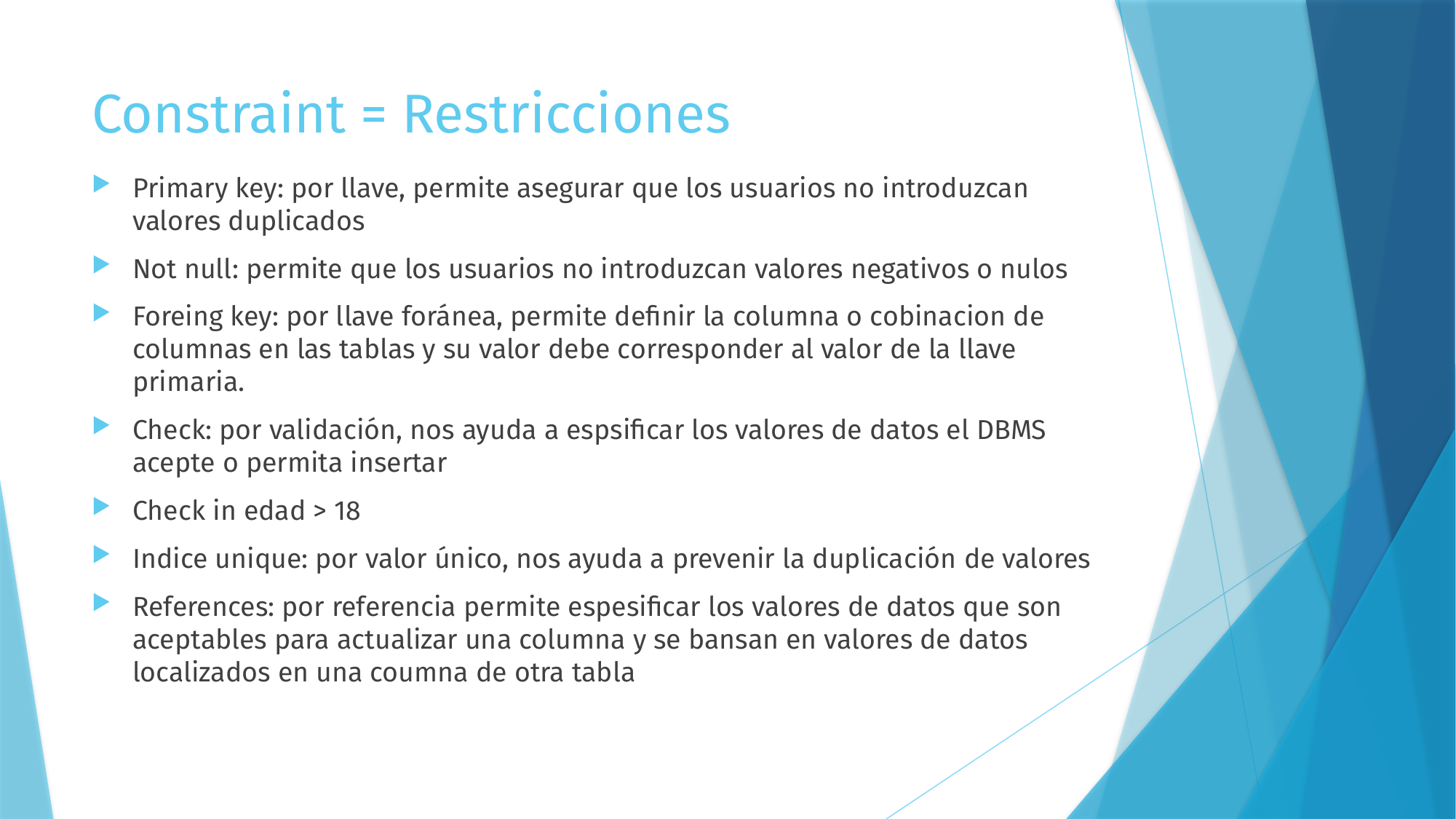

# Constraint = Restricciones
Primary key: por llave, permite asegurar que los usuarios no introduzcan valores duplicados
Not null: permite que los usuarios no introduzcan valores negativos o nulos
Foreing key: por llave foránea, permite definir la columna o cobinacion de columnas en las tablas y su valor debe corresponder al valor de la llave primaria.
Check: por validación, nos ayuda a espsificar los valores de datos el DBMS acepte o permita insertar
Check in edad > 18
Indice unique: por valor único, nos ayuda a prevenir la duplicación de valores
References: por referencia permite espesificar los valores de datos que son aceptables para actualizar una columna y se bansan en valores de datos localizados en una coumna de otra tabla